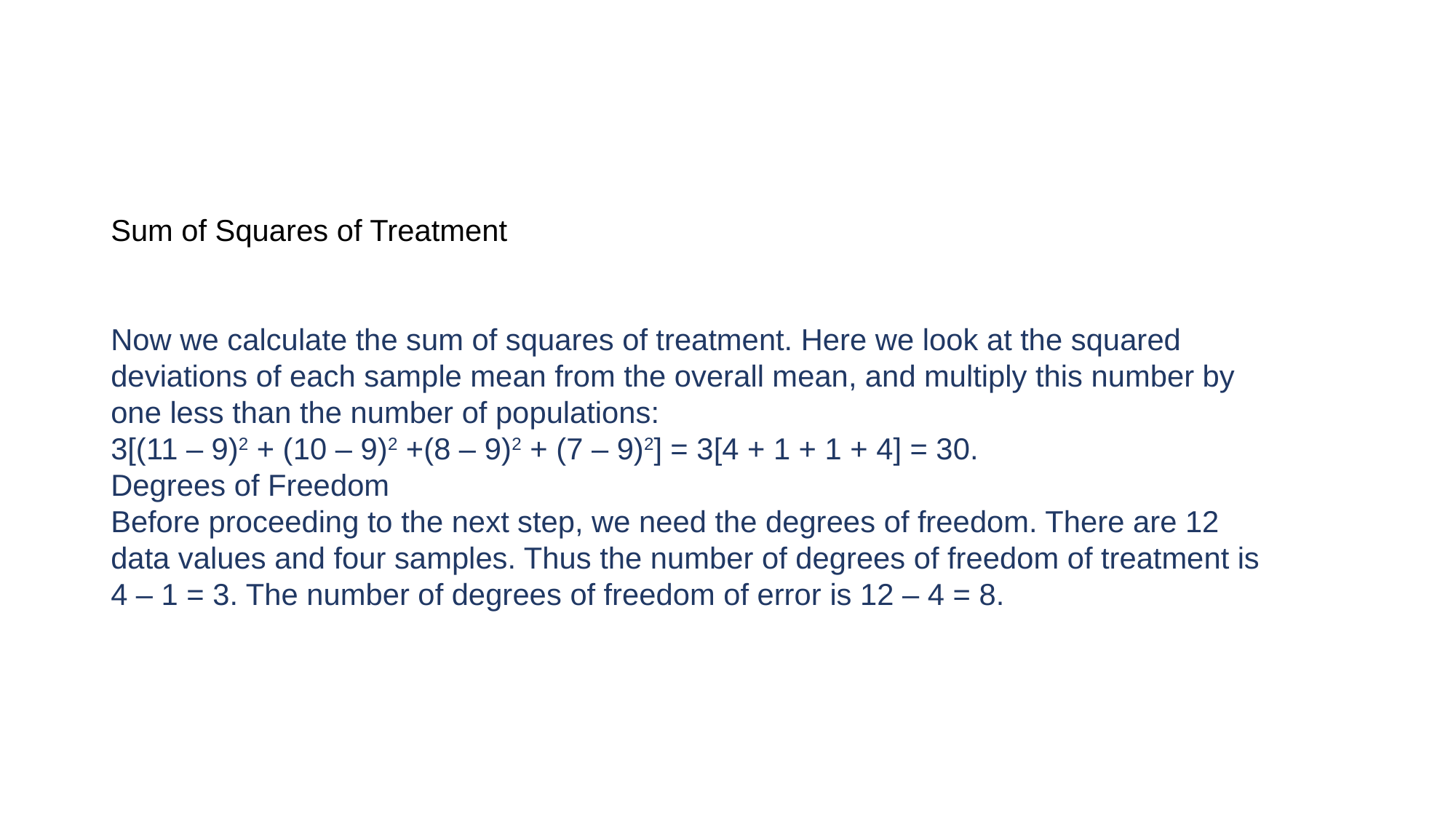

Sum of Squares of Treatment

Now we calculate the sum of squares of treatment. Here we look at the squared deviations of each sample mean from the overall mean, and multiply this number by one less than the number of populations:
3[(11 – 9)2 + (10 – 9)2 +(8 – 9)2 + (7 – 9)2] = 3[4 + 1 + 1 + 4] = 30.
Degrees of Freedom
Before proceeding to the next step, we need the degrees of freedom. There are 12 data values and four samples. Thus the number of degrees of freedom of treatment is 4 – 1 = 3. The number of degrees of freedom of error is 12 – 4 = 8.